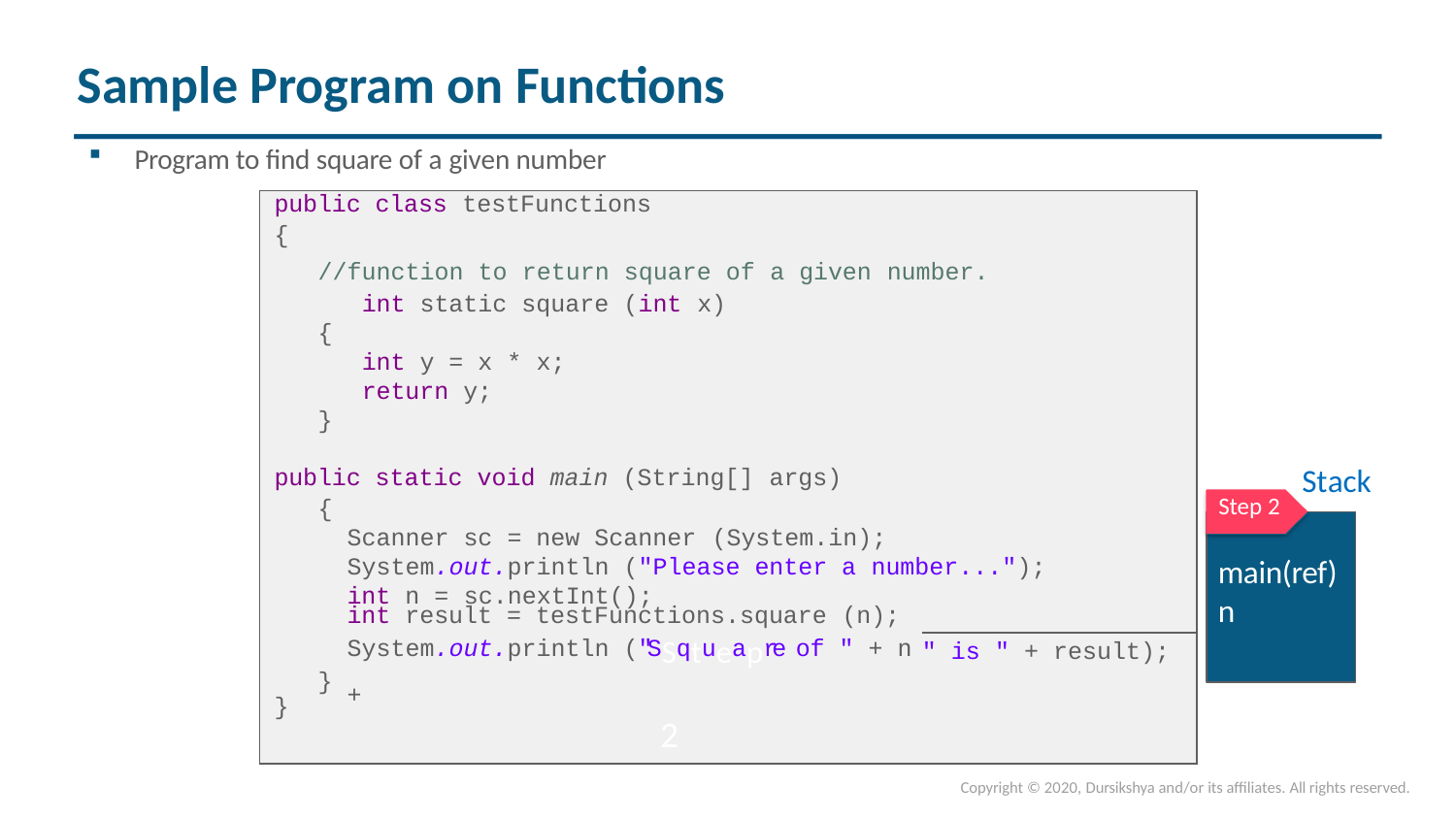

# Sample Program on Functions

Program to find square of a given number
| public class testFunctions |  |  |  |
| --- | --- | --- | --- |
| { |  |  |  |
| //function to return square of a given number. |  |  |  |
| int static square (int x) |  |  |  |
| { |  |  |  |
| int y = x \* x; |  |  |  |
| return y; |  |  |  |
| } |  |  |  |
| public static void main (String[] args) |  |  |  |
| { |  |  |  |
| Scanner sc = new Scanner (System.in); |  |  |  |
| System.out.println ("Please enter a number..."); |  |  |  |
| int n = sc.nextInt(); |  |  |  |
| int result = testFunctions.square (n); |  |  |  |
| } | } | System.out.println ("SSqtueapre of " + n + 2 | " is " + result); |
Stack

Step 2
main(ref)
n

Copyright © 2020, Dursikshya and/or its affiliates. All rights reserved.